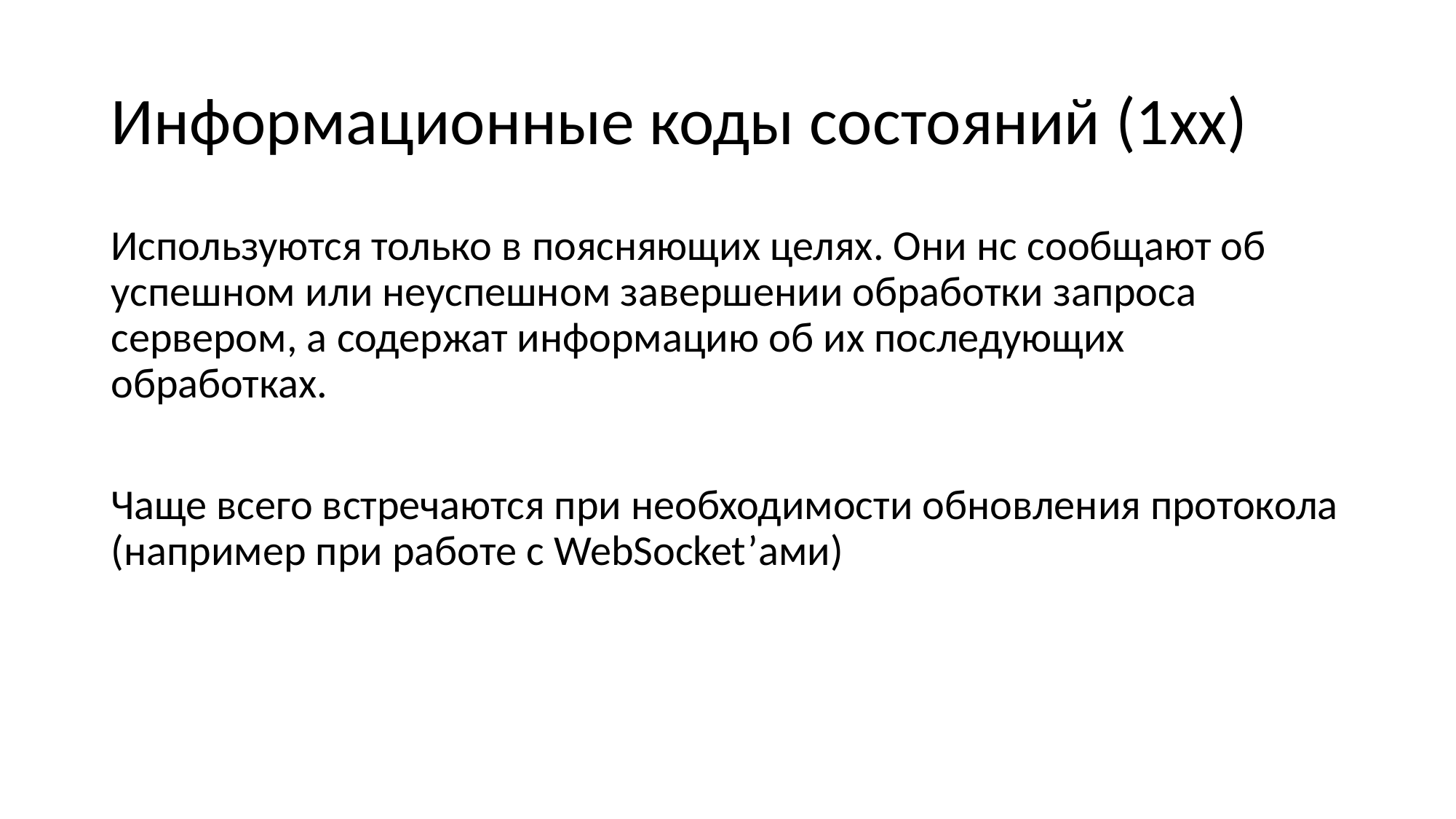

# Информационные коды состояний (1хх)
Используются только в поясняющих целях. Они нс сообщают об успешном или неуспешном завершении обработки запроса сервером, а содержат информацию об их последующих обработках.

Чаще всего встречаются при необходимости обновления протокола (например при работе с WebSocket’ами)